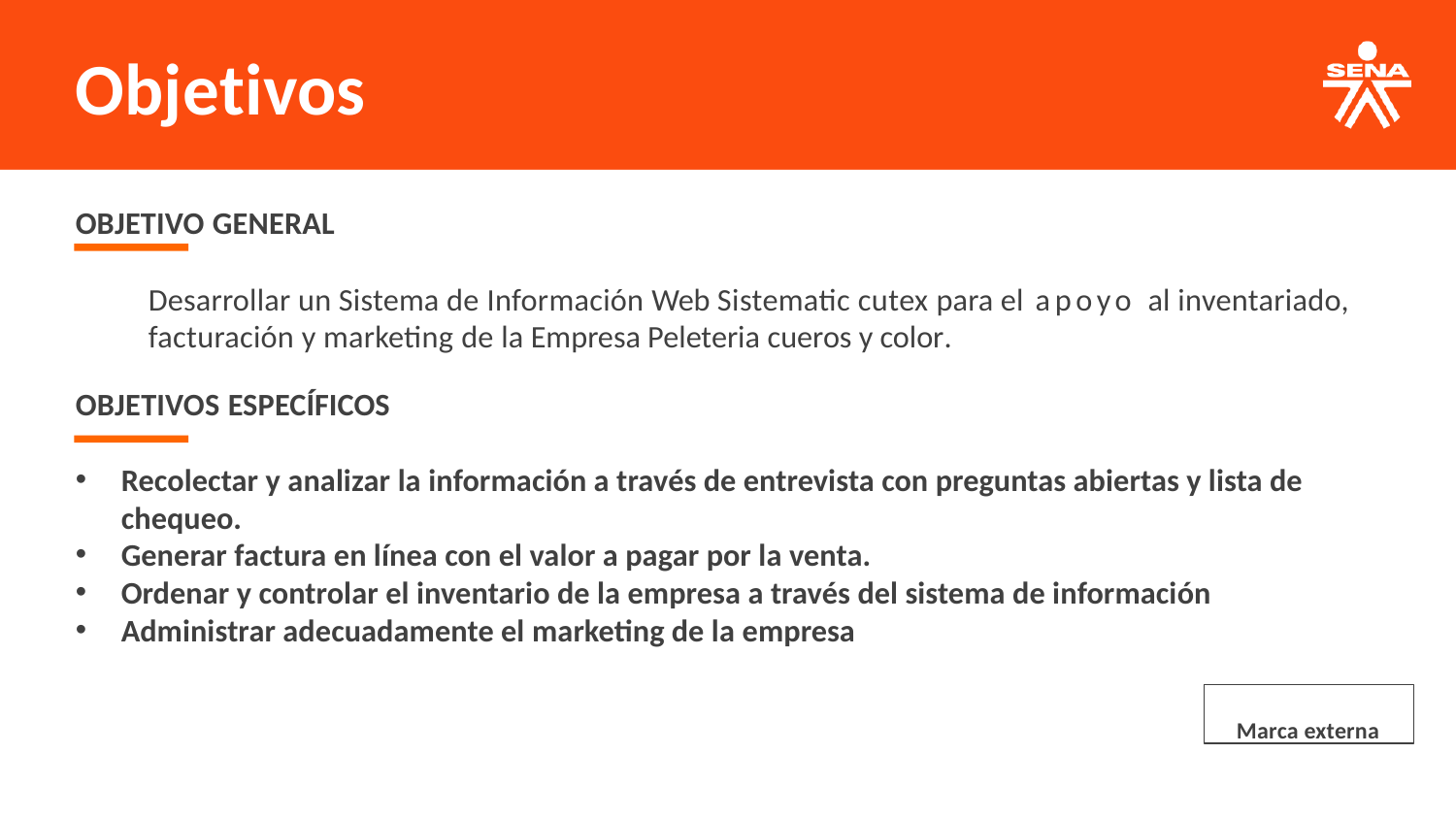

# Objetivos
OBJETIVO GENERAL

Desarrollar un Sistema de Información Web Sistematic cutex para el apoyo al inventariado, facturación y marketing de la Empresa Peleteria cueros y color.

OBJETIVOS ESPECÍFICOS

Recolectar y analizar la información a través de entrevista con preguntas abiertas y lista de chequeo.
Generar factura en línea con el valor a pagar por la venta.
Ordenar y controlar el inventario de la empresa a través del sistema de información
Administrar adecuadamente el marketing de la empresa

Marca externa